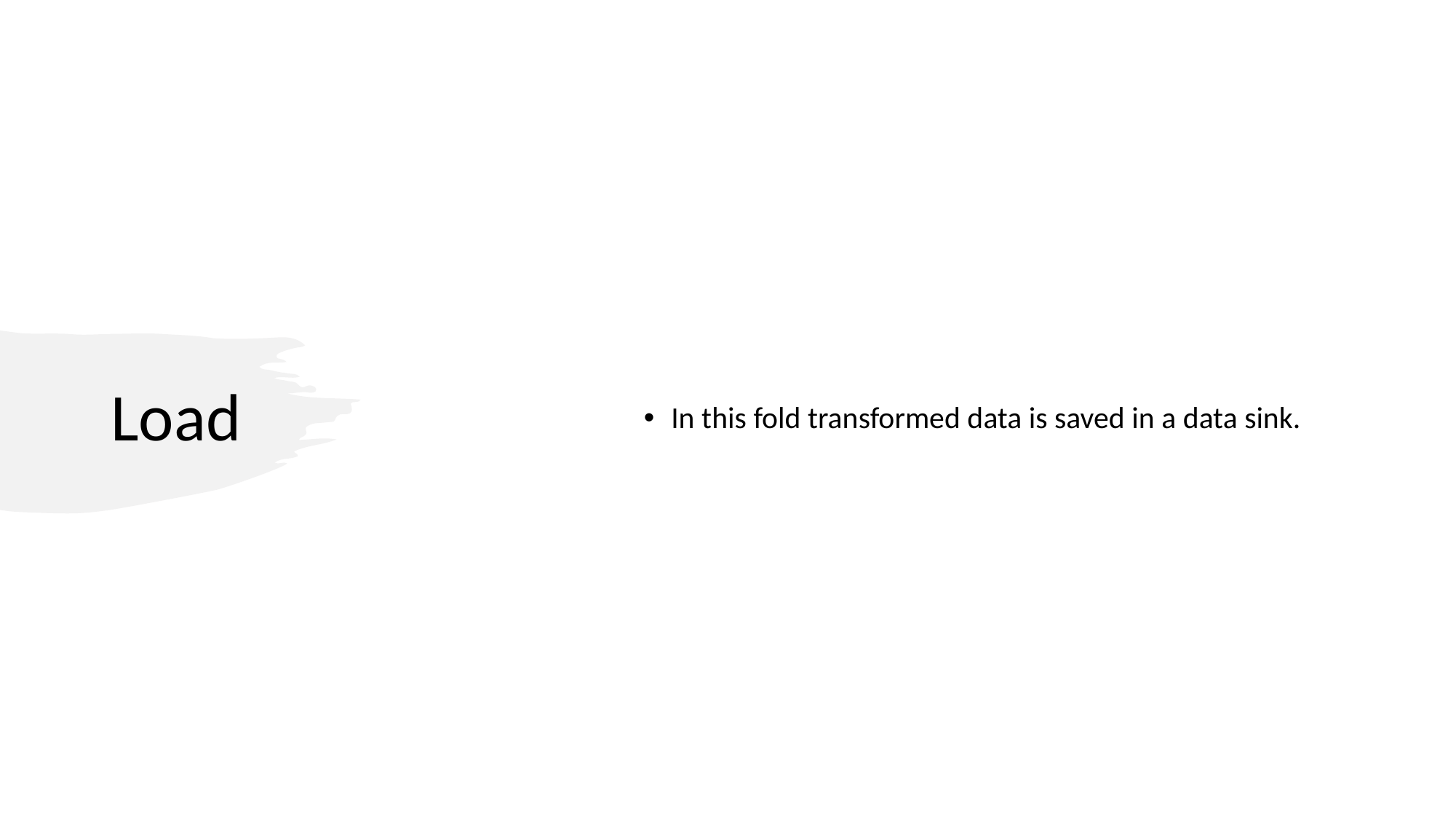

# Load
In this fold transformed data is saved in a data sink.